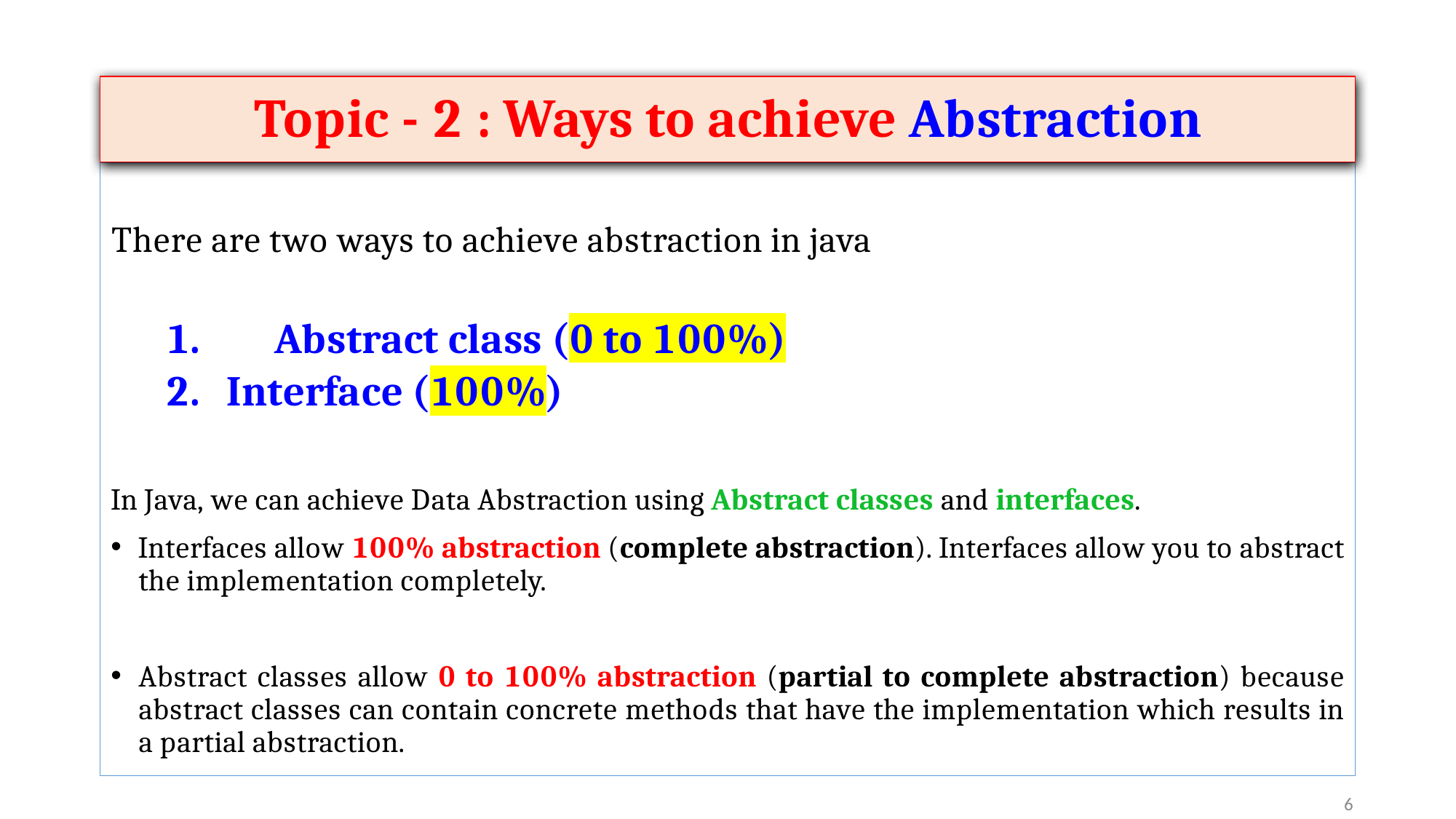

Topic - 2 : Ways to achieve Abstraction

There are two ways to achieve abstraction in java
1.	Abstract class (0 to 100%)
Interface (100%)

In Java, we can achieve Data Abstraction using Abstract classes and interfaces.
Interfaces allow 100% abstraction (complete abstraction). Interfaces allow you to abstract the implementation completely.

Abstract classes allow 0 to 100% abstraction (partial to complete abstraction) because abstract classes can contain concrete methods that have the implementation which results in a partial abstraction.

6